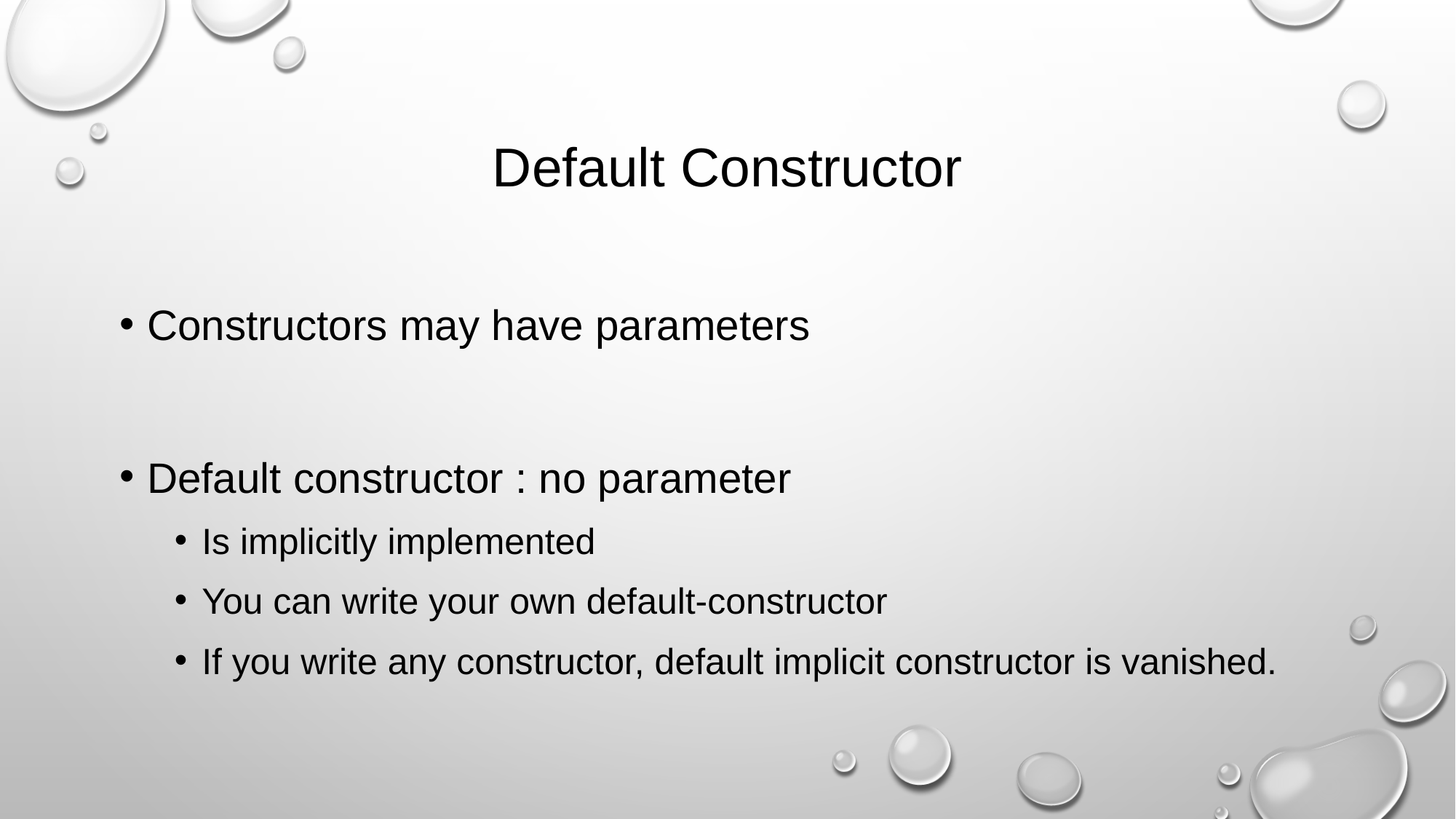

# Default Constructor
Constructors may have parameters

Default constructor : no parameter
Is implicitly implemented
You can write your own default-constructor
If you write any constructor, default implicit constructor is vanished.